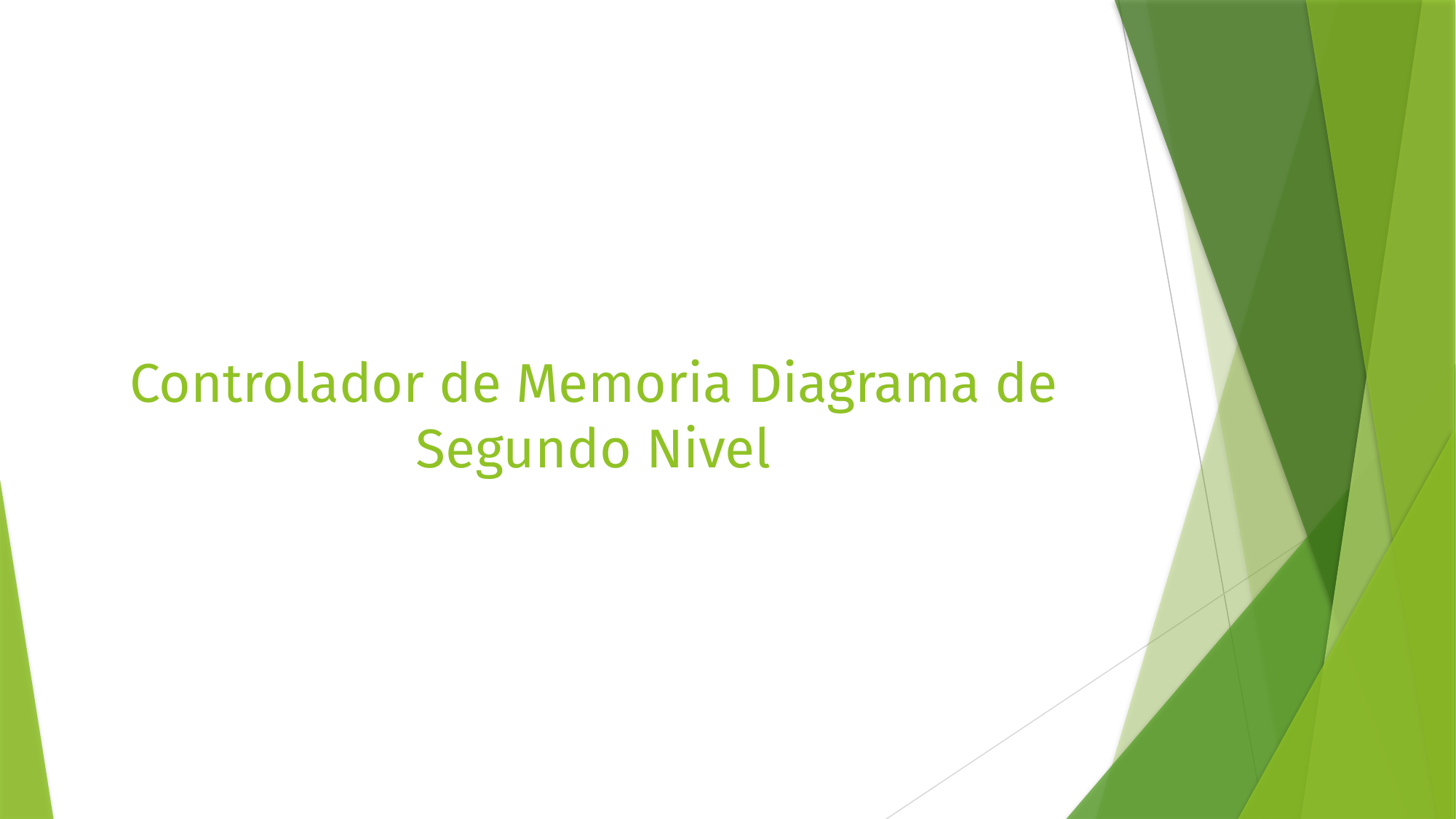

# Controlador de Memoria Diagrama de Segundo Nivel